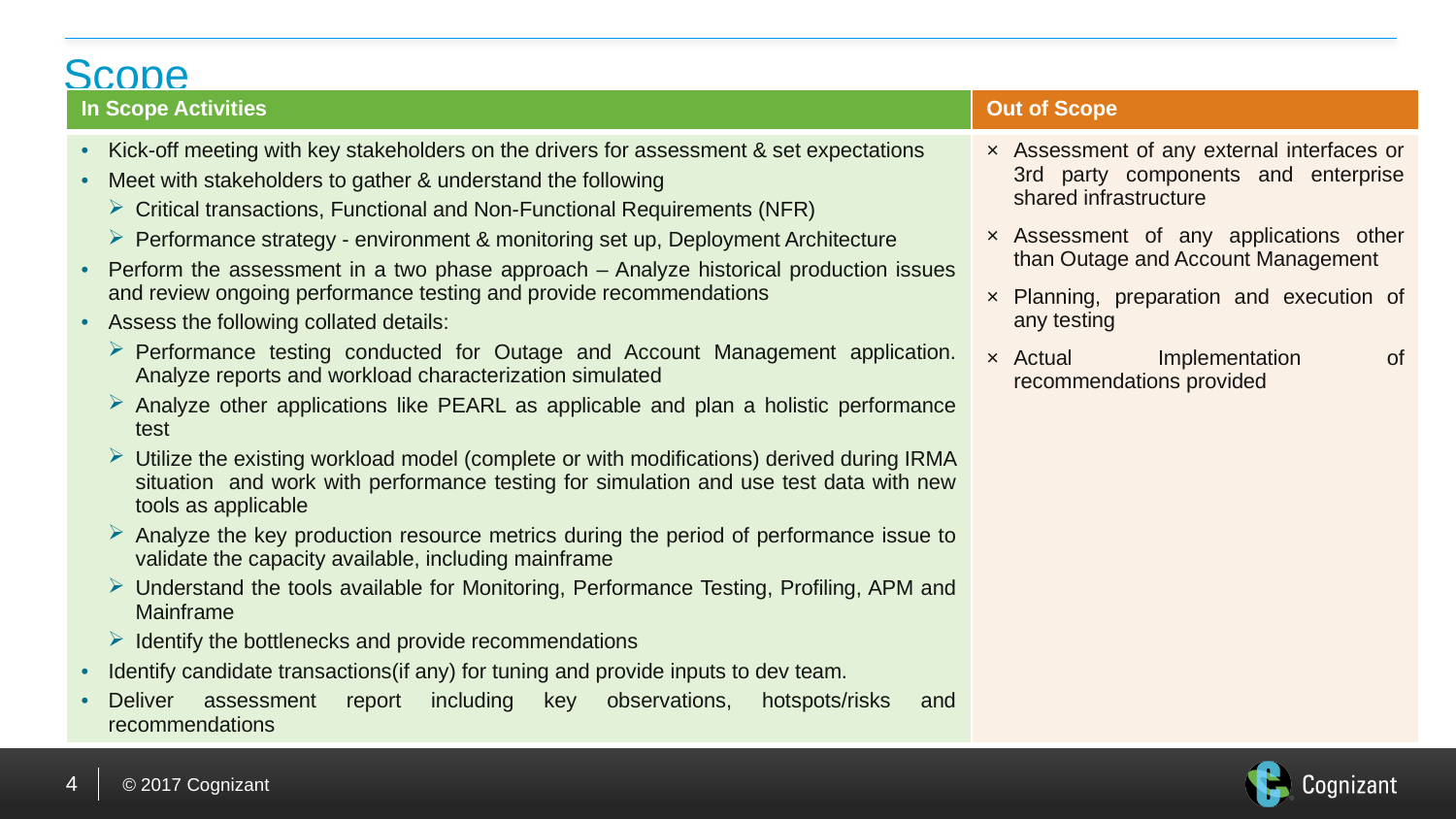

# Scope
| In Scope Activities | Out of Scope |  |
| --- | --- | --- |
| Kick-off meeting with key stakeholders on the drivers for assessment & set expectations Meet with stakeholders to gather & understand the following Critical transactions, Functional and Non-Functional Requirements (NFR) Performance strategy - environment & monitoring set up, Deployment Architecture Perform the assessment in a two phase approach – Analyze historical production issues and review ongoing performance testing and provide recommendations Assess the following collated details: Performance testing conducted for Outage and Account Management application. Analyze reports and workload characterization simulated Analyze other applications like PEARL as applicable and plan a holistic performance test Utilize the existing workload model (complete or with modifications) derived during IRMA situation and work with performance testing for simulation and use test data with new tools as applicable Analyze the key production resource metrics during the period of performance issue to validate the capacity available, including mainframe Understand the tools available for Monitoring, Performance Testing, Profiling, APM and Mainframe Identify the bottlenecks and provide recommendations Identify candidate transactions(if any) for tuning and provide inputs to dev team. Deliver assessment report including key observations, hotspots/risks and recommendations | Assessment of any external interfaces or 3rd party components and enterprise shared infrastructure Assessment of any applications other than Outage and Account Management Planning, preparation and execution of any testing Actual Implementation of recommendations provided |  |
4